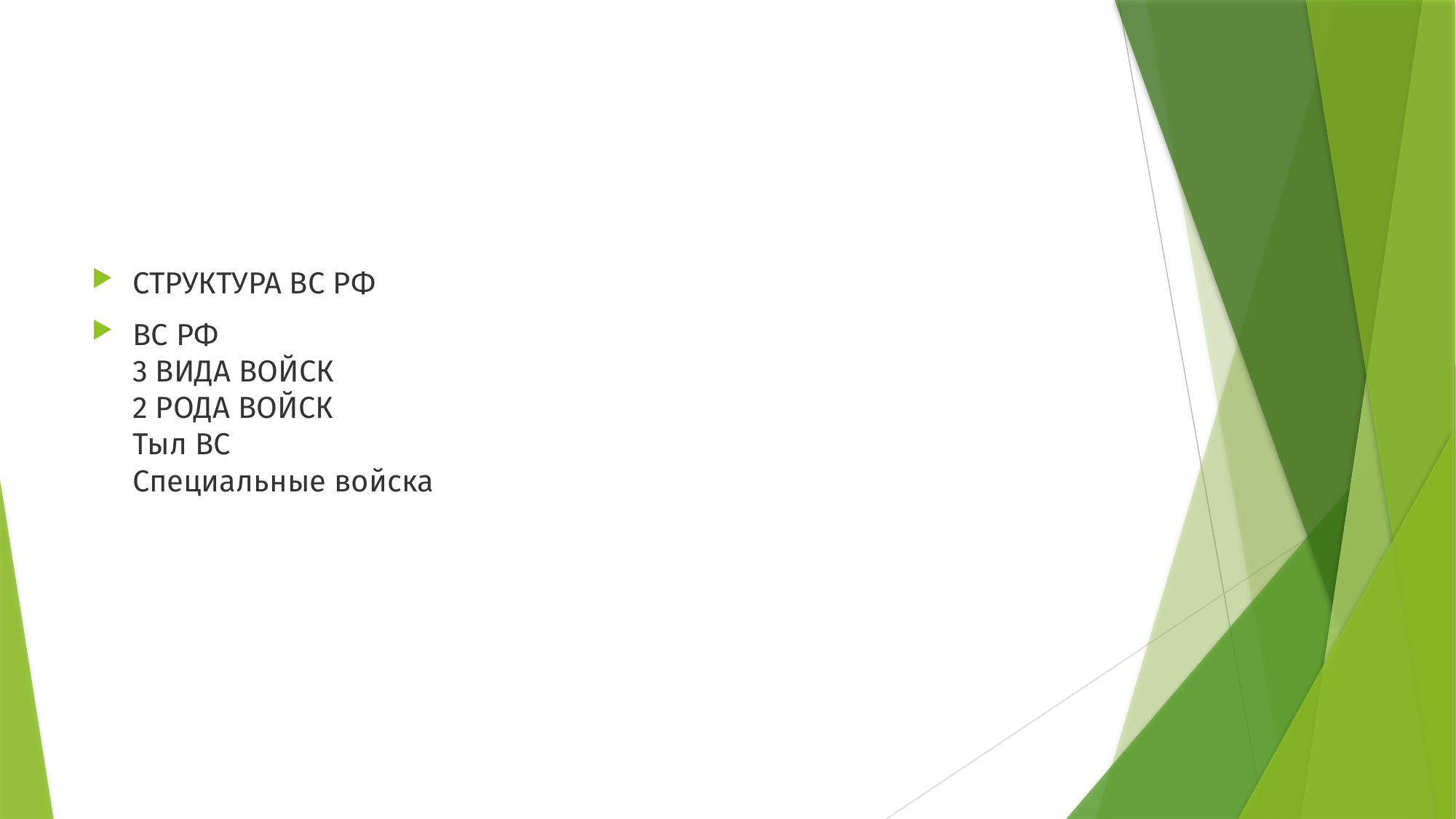

#
СТРУКТУРА ВС РФ
ВС РФ
3 ВИДА ВОЙСК
2 РОДА ВОЙСК
Тыл ВС
Специальные войска